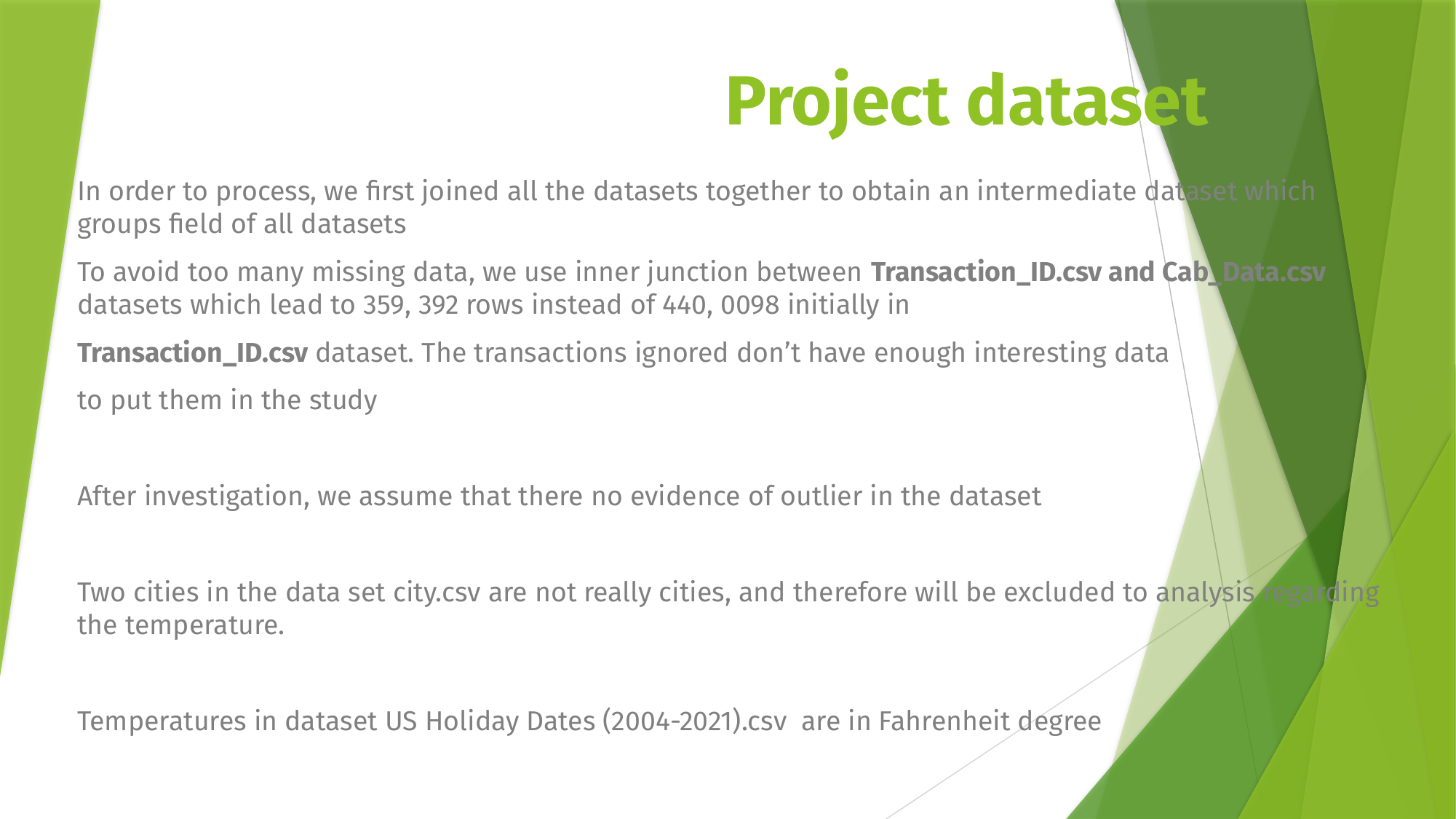

# Project dataset
In order to process, we first joined all the datasets together to obtain an intermediate dataset which groups field of all datasets
To avoid too many missing data, we use inner junction between Transaction_ID.csv and Cab_Data.csv datasets which lead to 359, 392 rows instead of 440, 0098 initially in
Transaction_ID.csv dataset. The transactions ignored don’t have enough interesting data
to put them in the study

After investigation, we assume that there no evidence of outlier in the dataset

Two cities in the data set city.csv are not really cities, and therefore will be excluded to analysis regarding the temperature.

Temperatures in dataset US Holiday Dates (2004-2021).csv  are in Fahrenheit degree